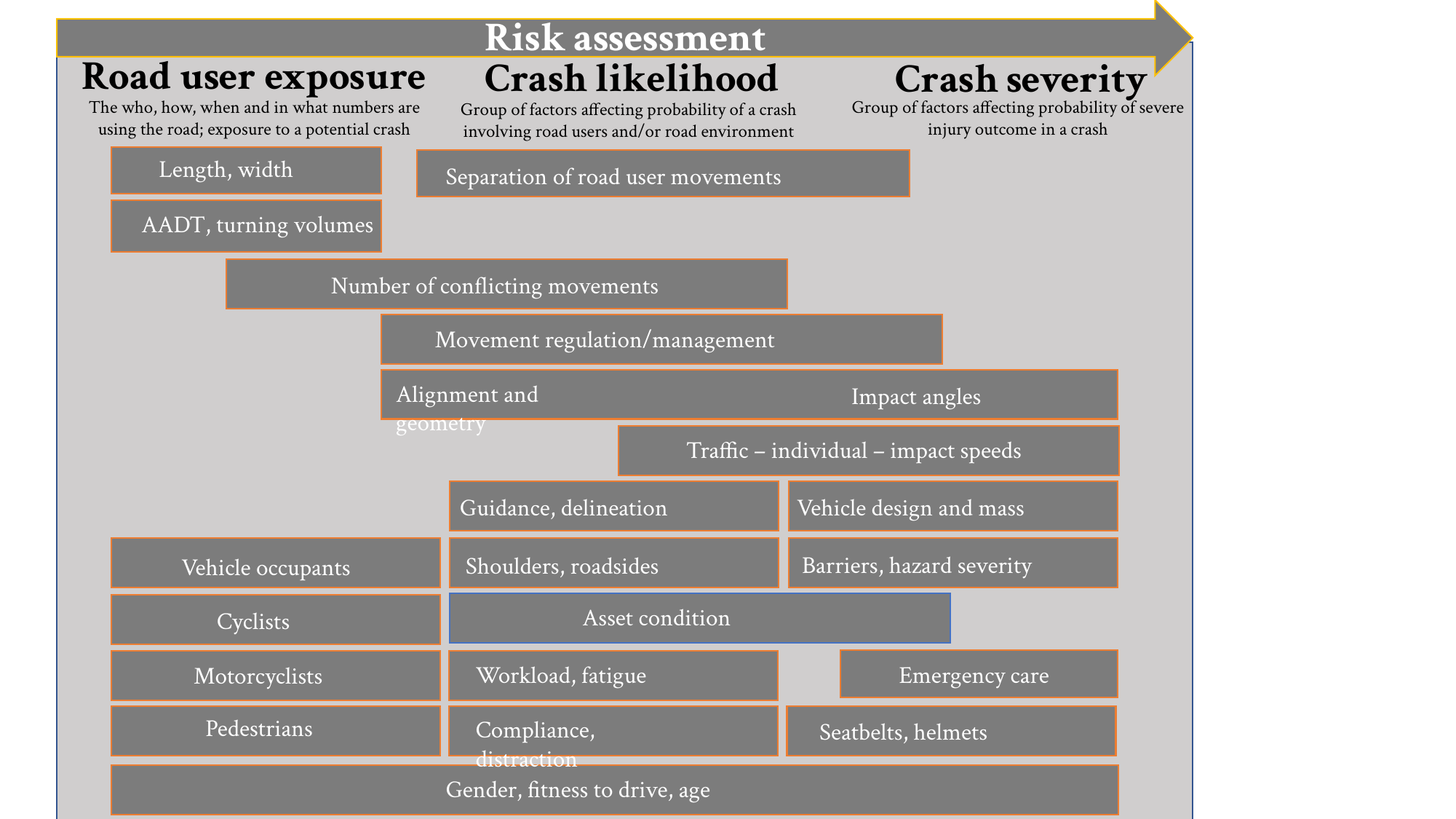

Risk assessment

Road user exposure
Crash likelihood
Crash severity
The who, how, when and in what numbers are using the road; exposure to a potential crash
Group of factors affecting probability of severe injury outcome in a crash
Group of factors affecting probability of a crash involving road users and/or road environment

Length, width

Separation of road user movements

AADT, turning volumes

Number of conflicting movements

Movement regulation/management

Alignment and geometry
Impact angles

Traffic – individual – impact speeds

Guidance, delineation
Vehicle design and mass

Barriers, hazard severity
Shoulders, roadsides
Vehicle occupants

Asset condition
Cyclists

Emergency care
Workload, fatigue
Motorcyclists

Pedestrians
Compliance, distraction
Seatbelts, helmets

Gender, fitness to drive, age